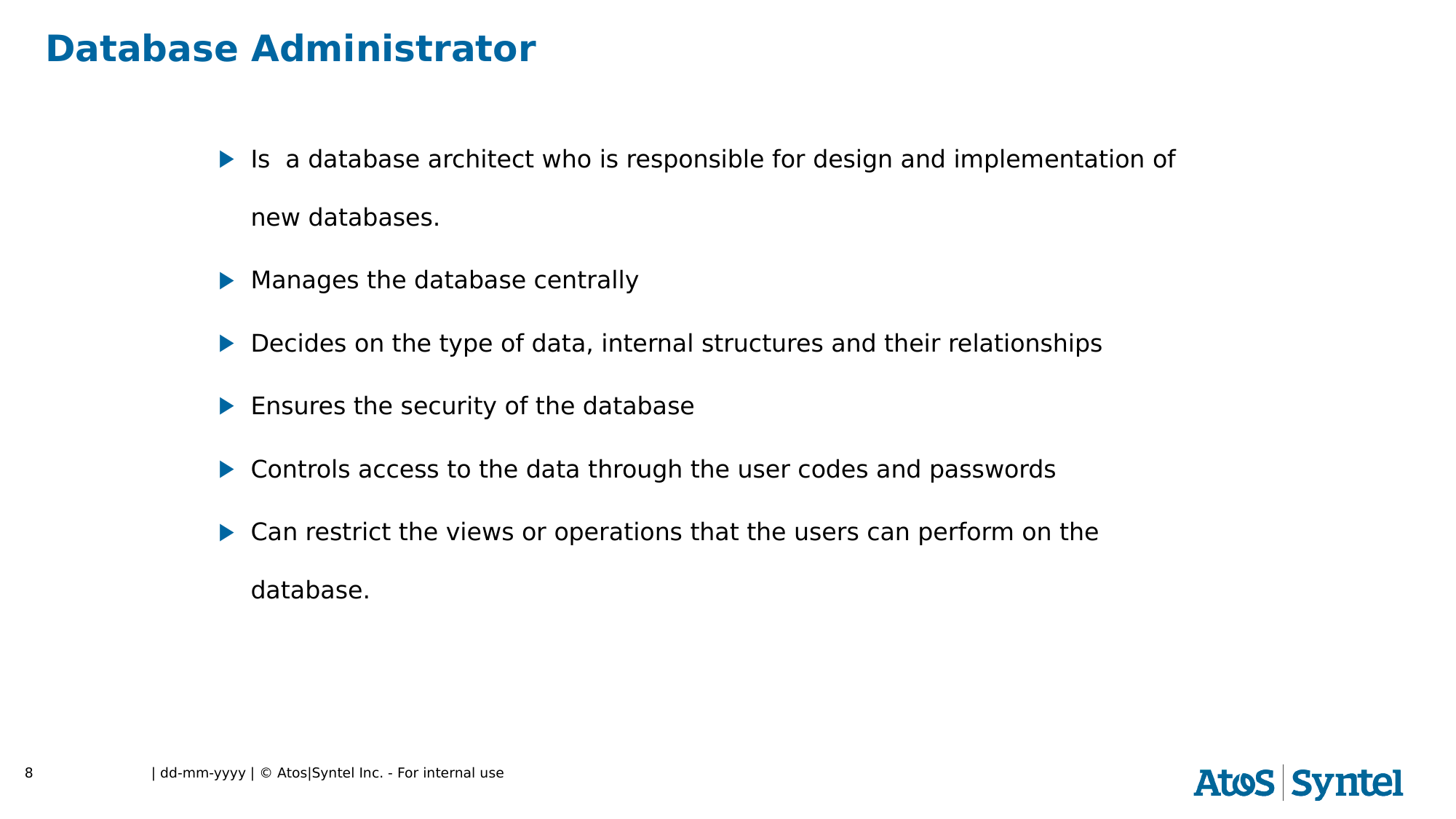

# Database Administrator
Is  a database architect who is responsible for design and implementation of new databases.
Manages the database centrally
Decides on the type of data, internal structures and their relationships
Ensures the security of the database
Controls access to the data through the user codes and passwords
Can restrict the views or operations that the users can perform on the database.